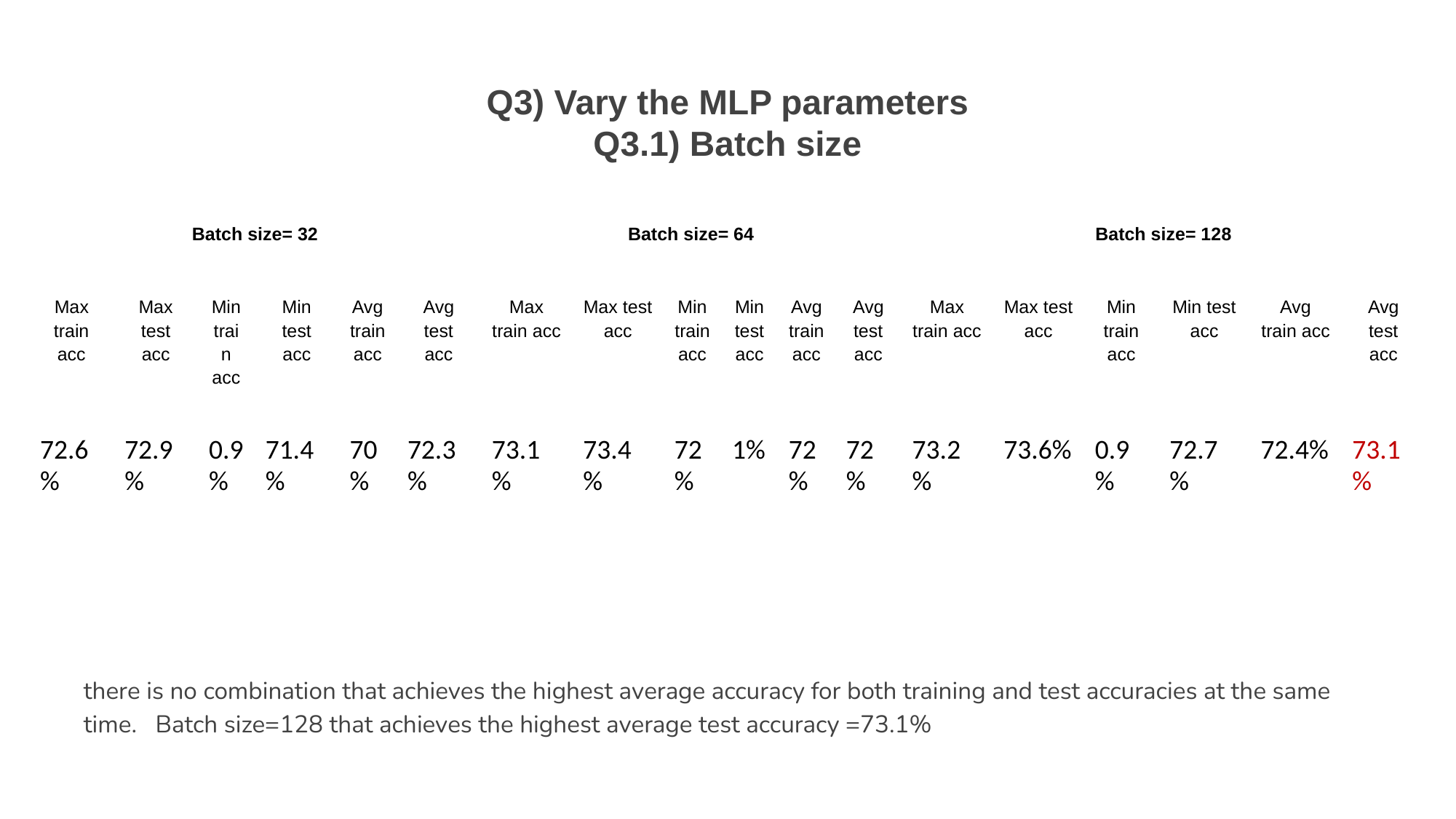

# Q3) Vary the MLP parameters
Q3.1) Batch size

| Batch size= 32 |  |  |  |  |  | Batch size= 64 |  |  |  |  |  | Batch size= 128 |  |  |  |  |  |
| --- | --- | --- | --- | --- | --- | --- | --- | --- | --- | --- | --- | --- | --- | --- | --- | --- | --- |
| Max train acc | Max test acc | Min train acc | Min test acc | Avg train acc | Avg test acc | Max train acc | Max test acc | Min train acc | Min test acc | Avg train acc | Avg test acc | Max train acc | Max test acc | Min train acc | Min test acc | Avg train acc | Avg test acc |
| 72.6% | 72.9% | 0.9 % | 71.4% | 70% | 72.3% | 73.1 % | 73.4 % | 72% | 1% | 72% | 72 % | 73.2 % | 73.6% | 0.9% | 72.7 % | 72.4% | 73.1% |
there is no combination that achieves the highest average accuracy for both training and test accuracies at the same time.   Batch size=128 that achieves the highest average test accuracy =73.1%